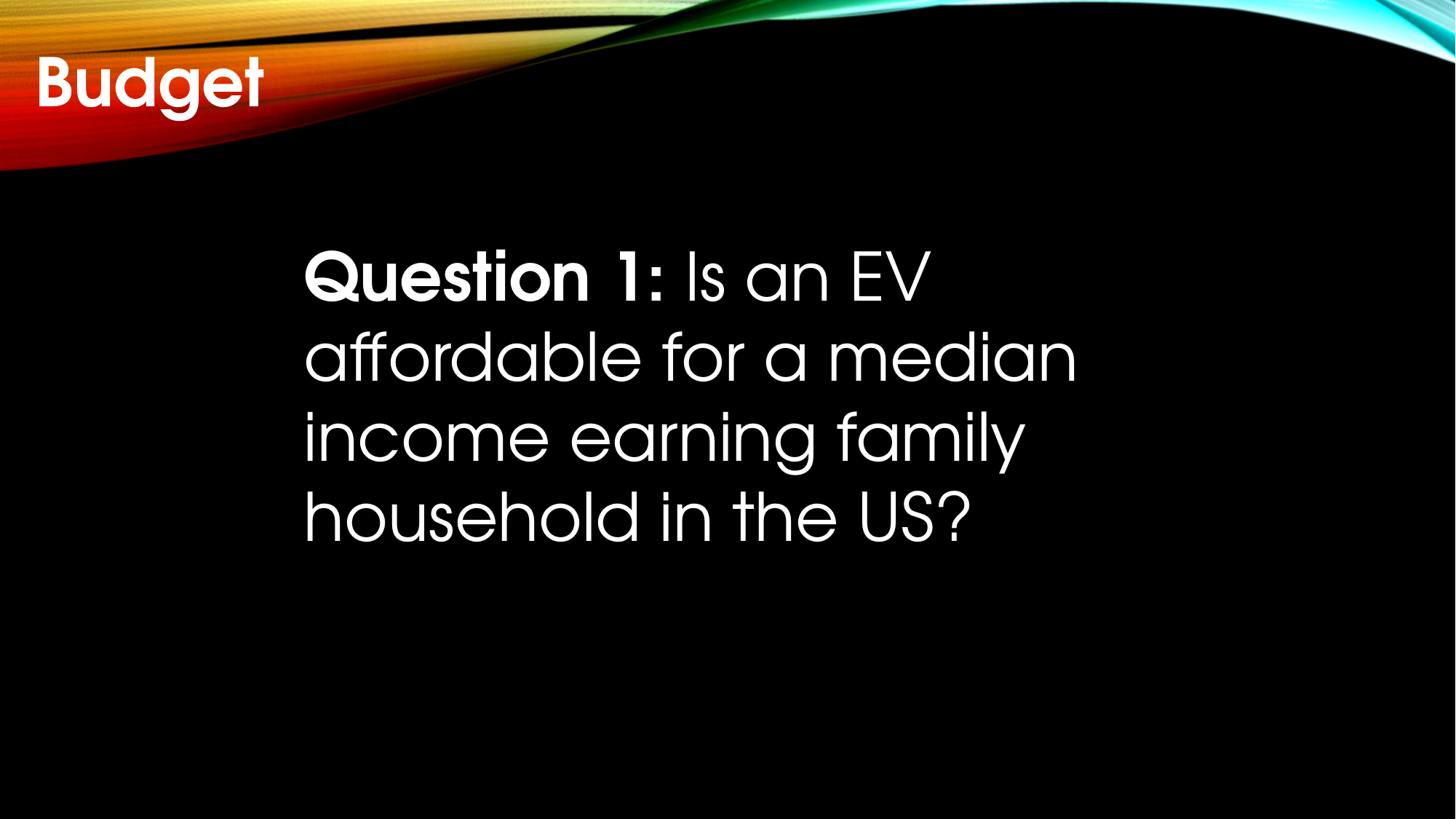

Budget
Question 1: Is an EV affordable for a median income earning family household in the US?